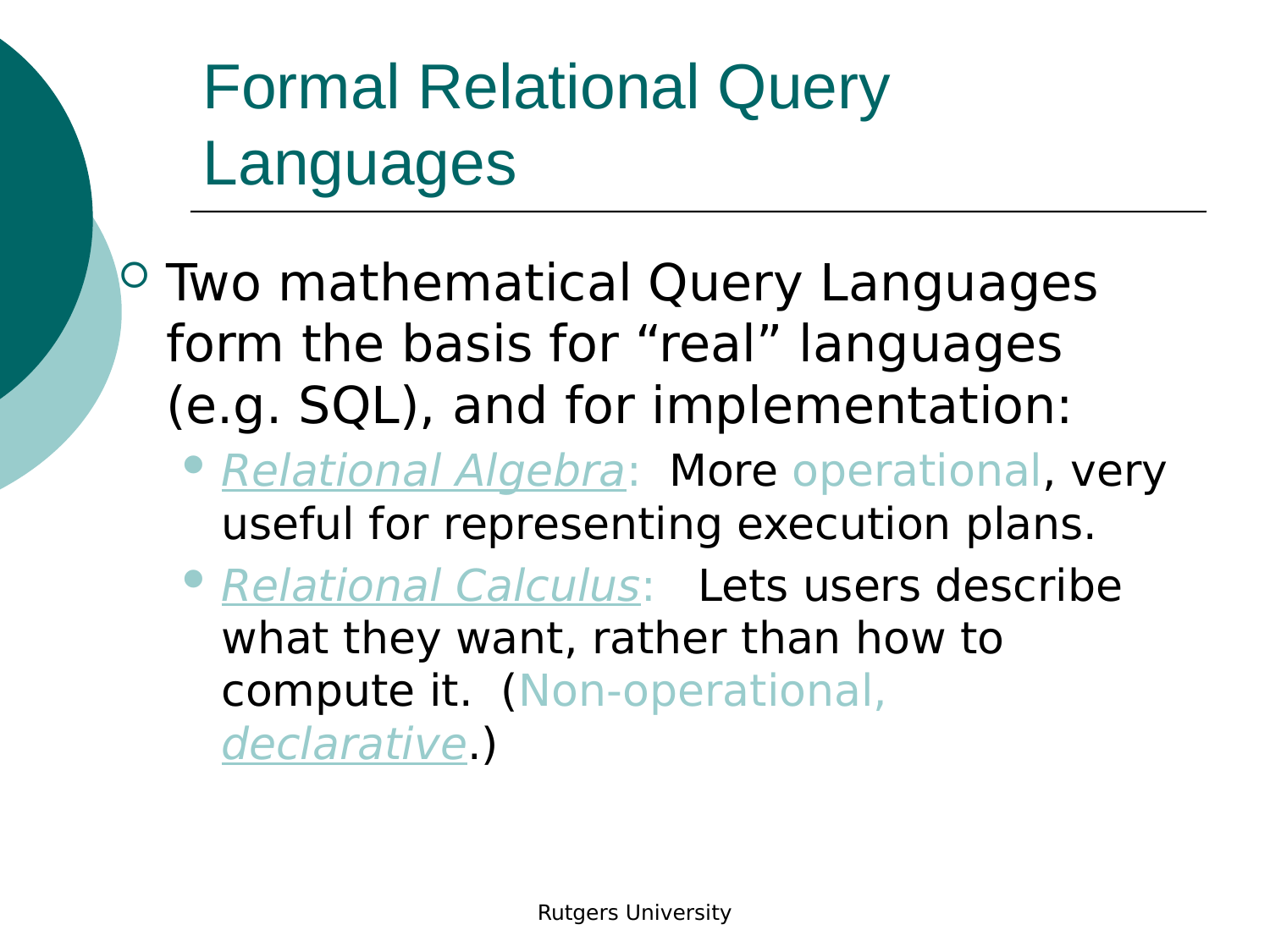

# Formal Relational Query Languages
Two mathematical Query Languages form the basis for “real” languages (e.g. SQL), and for implementation:
Relational Algebra:  More operational, very useful for representing execution plans.
Relational Calculus:   Lets users describe what they want, rather than how to compute it.  (Non-operational, declarative.)

Rutgers University